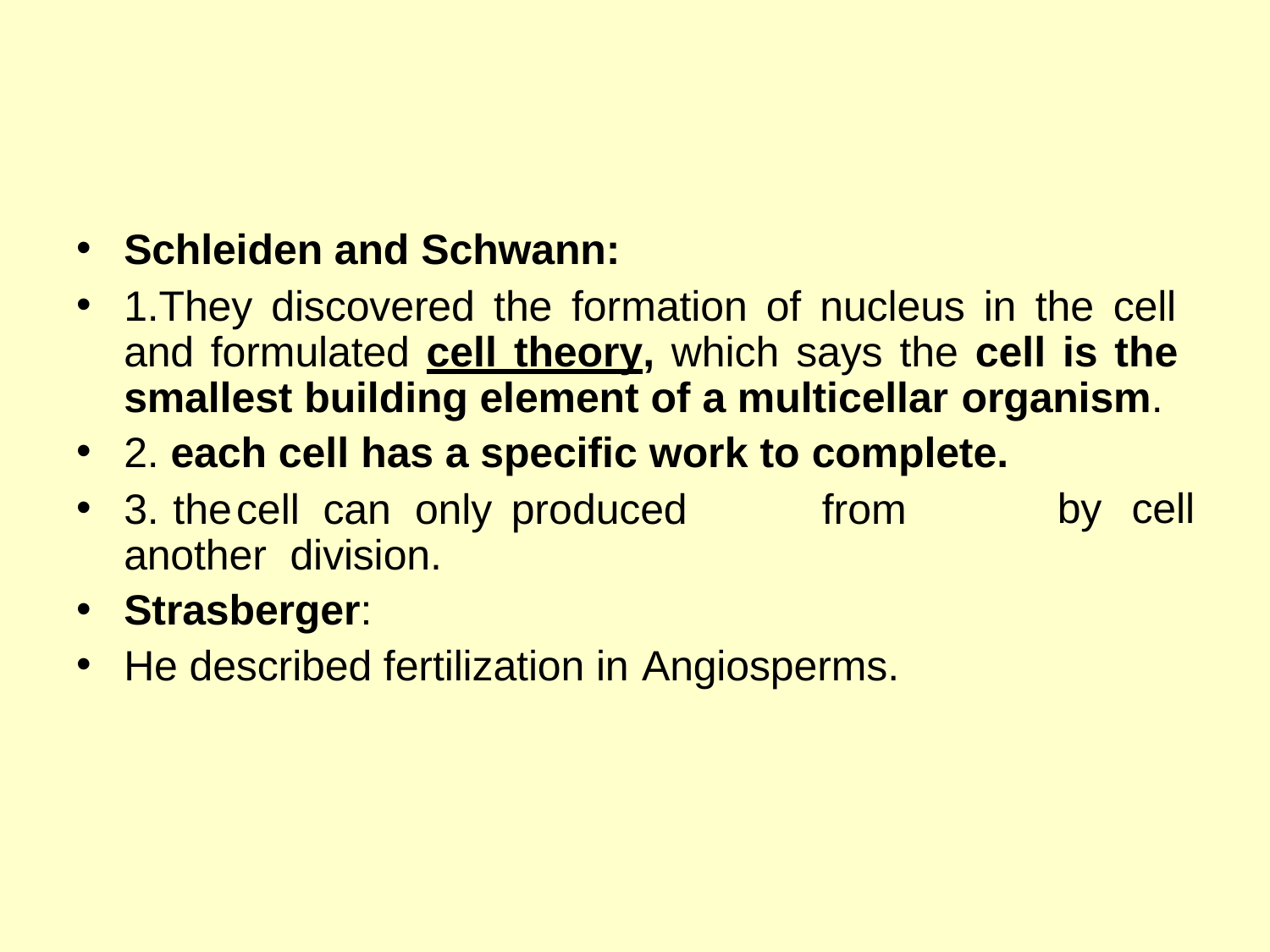

Schleiden and Schwann:
1.They discovered the formation of nucleus in the cell  and formulated cell theory, which says the cell is the  smallest building element of a multicellar organism.
2. each cell has a specific work to complete.
3.	the	cell	can	only	produced	from	another  division.
Strasberger:
He described fertilization in Angiosperms.
by	cell